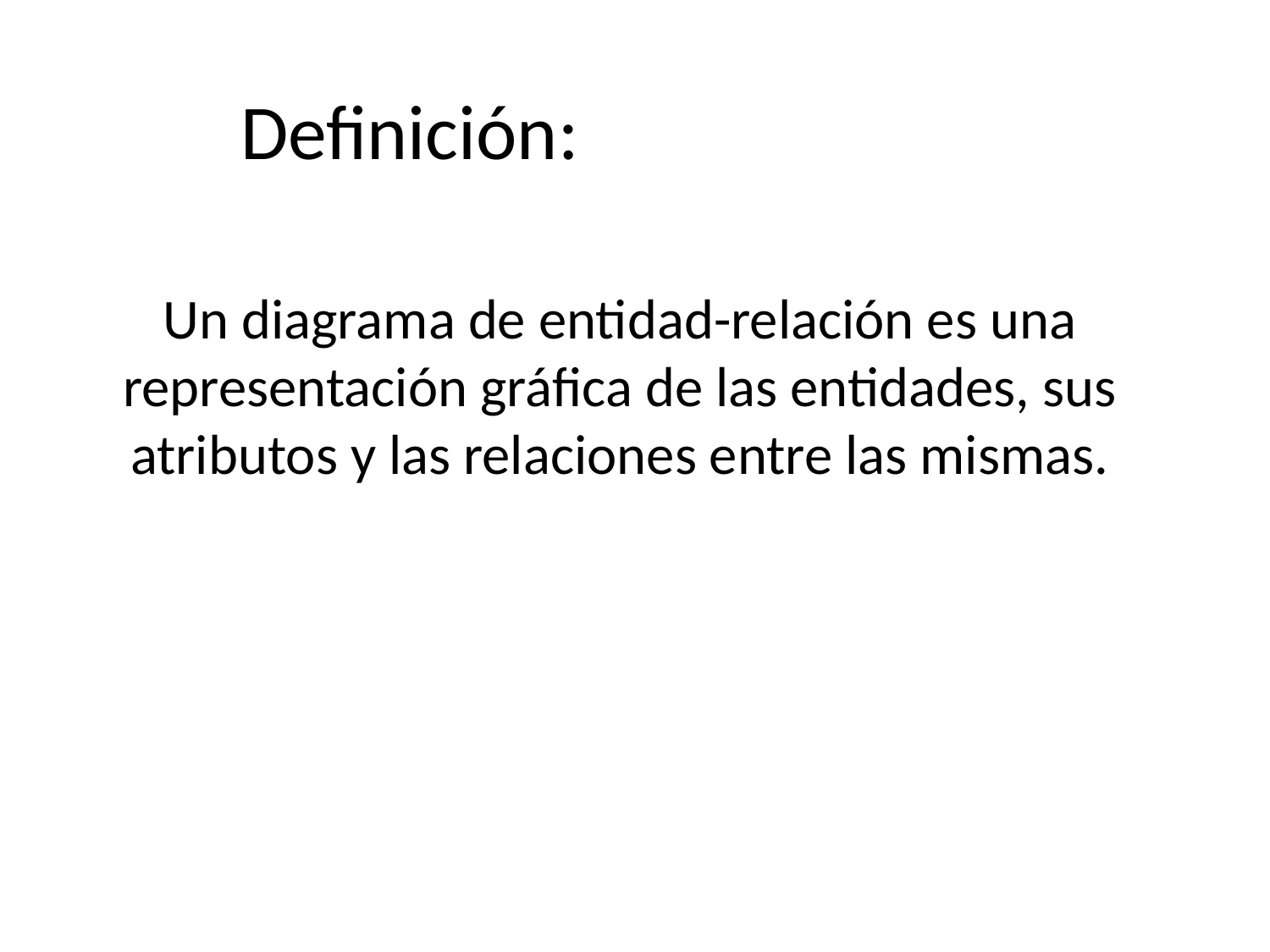

Definición:
Un diagrama de entidad-relación es una representación gráfica de las entidades, sus atributos y las relaciones entre las mismas.